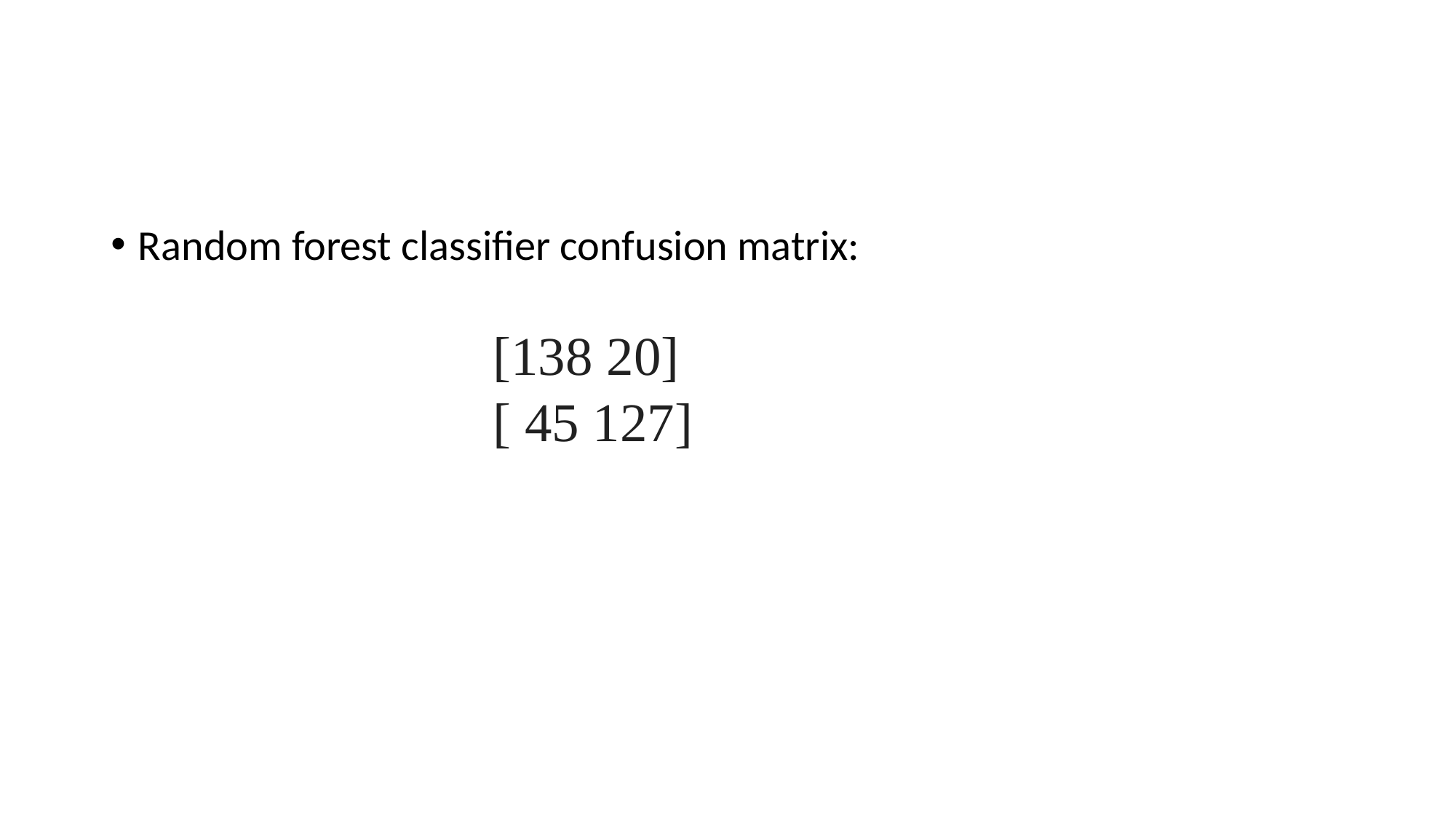

#
Random forest classifier confusion matrix:

[138 20]
[ 45 127]